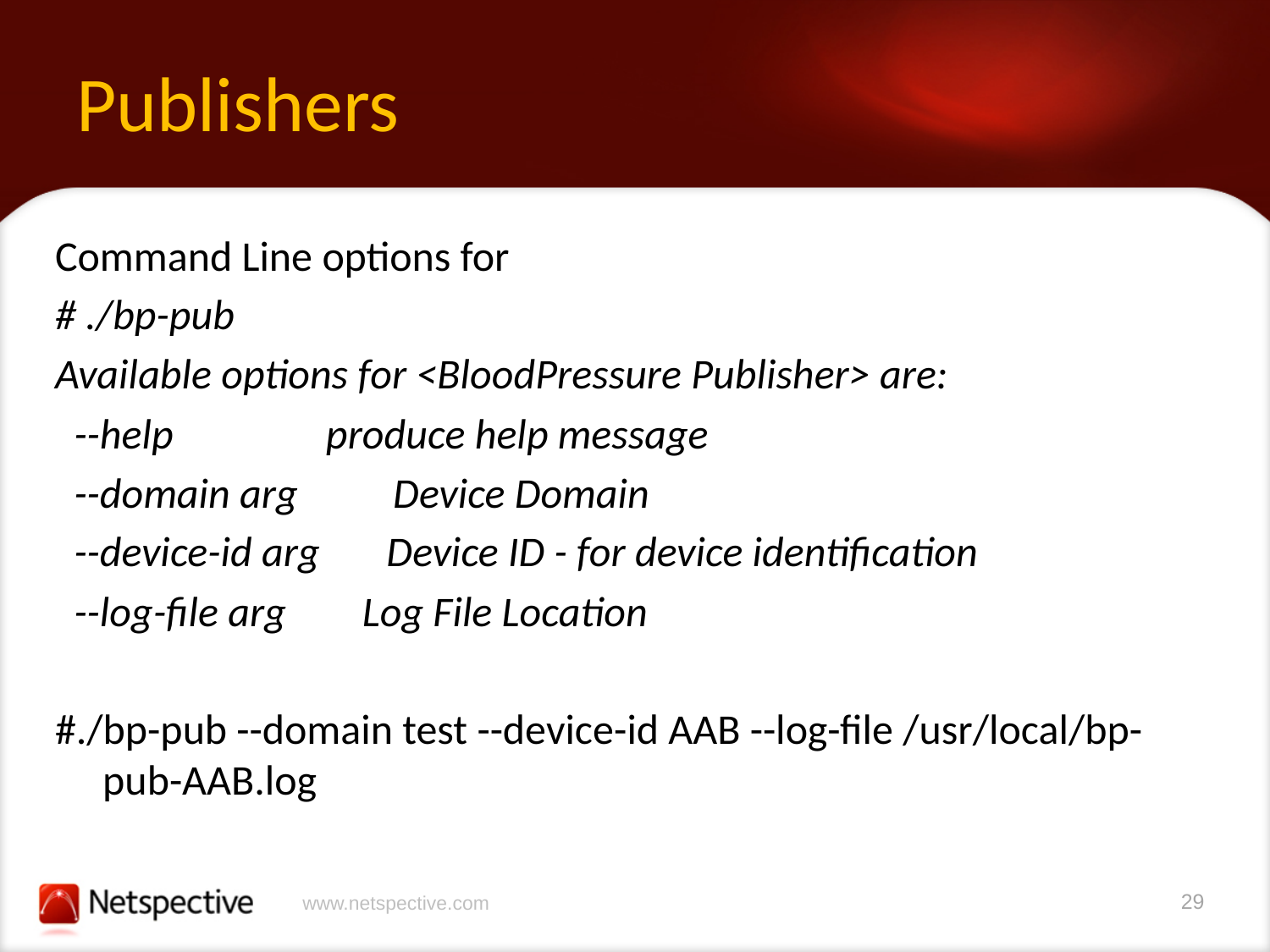

# Publishers
Command Line options for
# ./bp-pub
Available options for <BloodPressure Publisher> are:
  --help                produce help message
  --domain arg          Device Domain
  --device-id arg       Device ID - for device identification
  --log-file arg        Log File Location

#./bp-pub --domain test --device-id AAB --log-file /usr/local/bp-pub-AAB.log